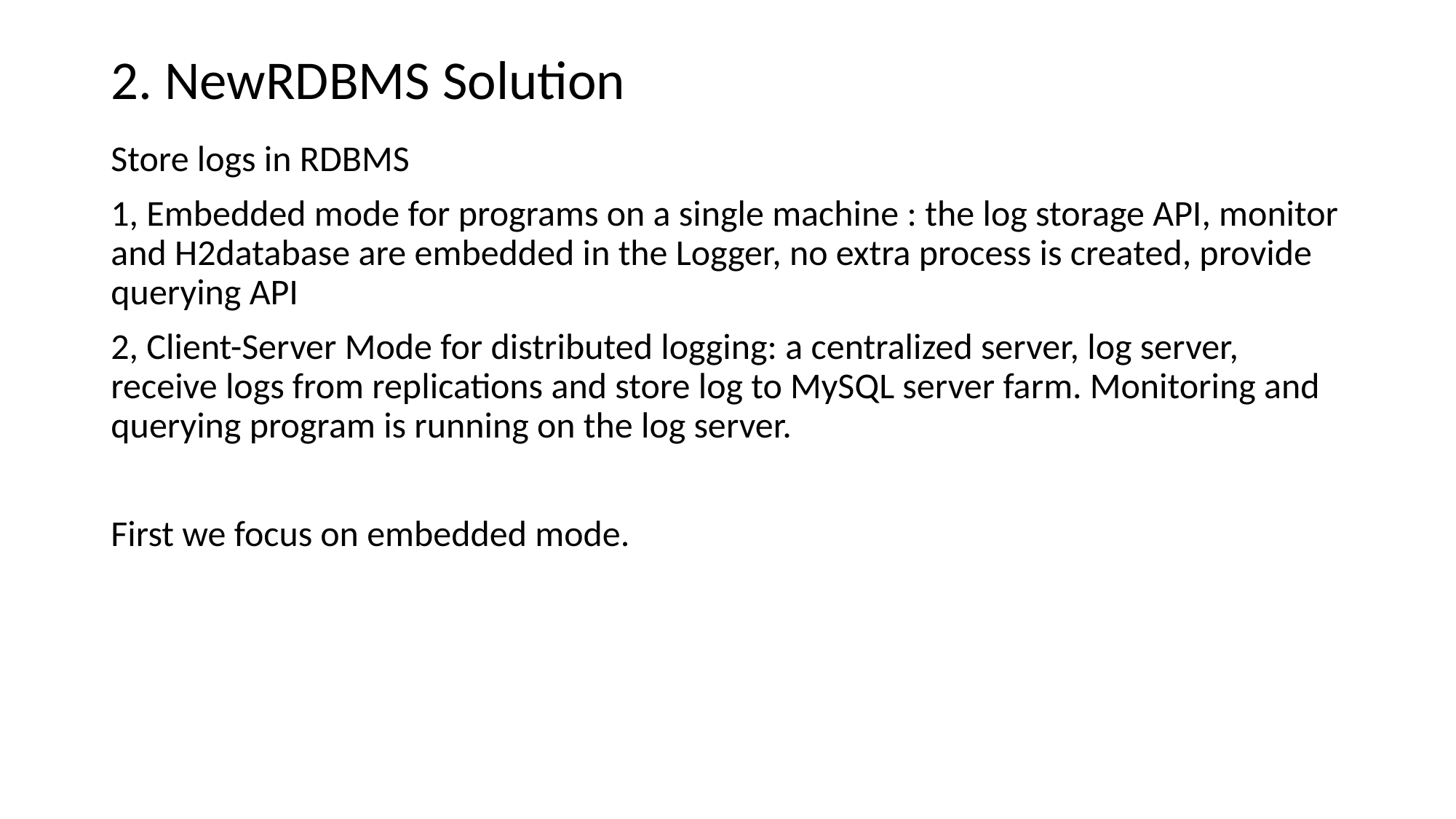

# 2. NewRDBMS Solution
Store logs in RDBMS
1, Embedded mode for programs on a single machine : the log storage API, monitor and H2database are embedded in the Logger, no extra process is created, provide querying API
2, Client-Server Mode for distributed logging: a centralized server, log server, receive logs from replications and store log to MySQL server farm. Monitoring and querying program is running on the log server.

First we focus on embedded mode.